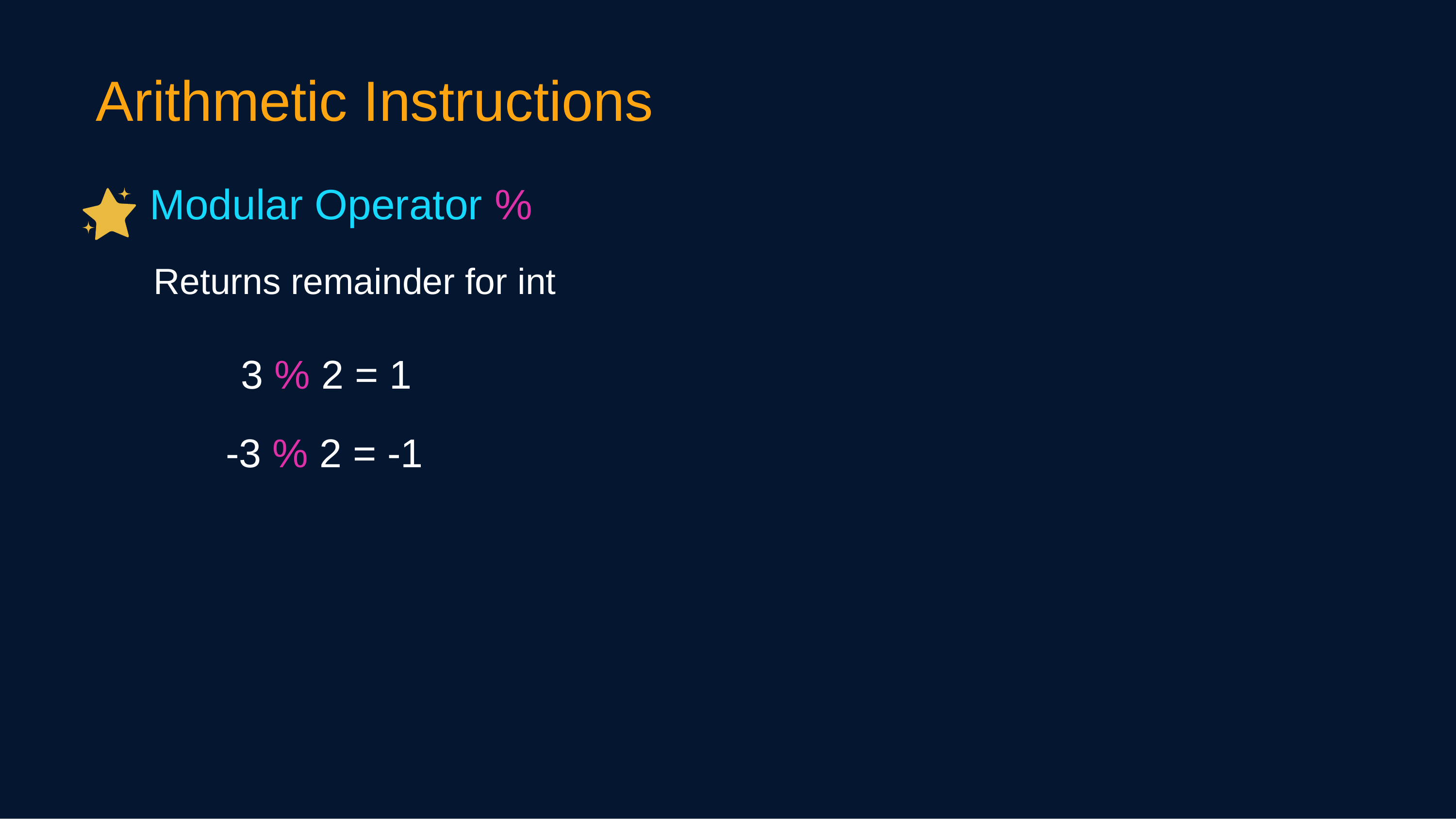

Arithmetic Instructions
Modular Operator %

Returns remainder for int
3 % 2 = 1
-3 % 2 = -1